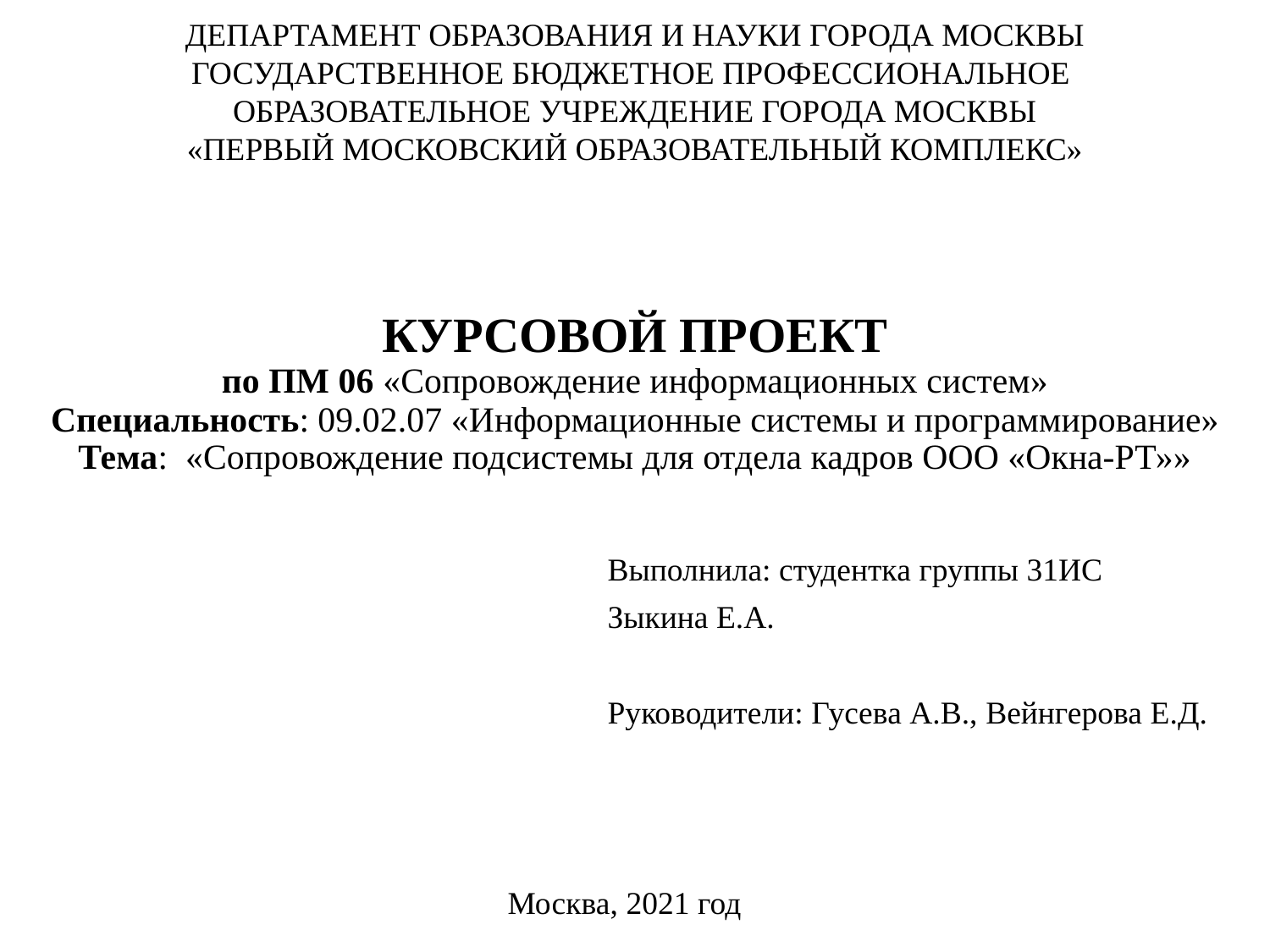

ДЕПАРТАМЕНТ ОБРАЗОВАНИЯ И НАУКИ ГОРОДА МОСКВЫ
ГОСУДАРСТВЕННОЕ БЮДЖЕТНОЕ ПРОФЕССИОНАЛЬНОЕ
ОБРАЗОВАТЕЛЬНОЕ УЧРЕЖДЕНИЕ ГОРОДА МОСКВЫ
«ПЕРВЫЙ МОСКОВСКИЙ ОБРАЗОВАТЕЛЬНЫЙ КОМПЛЕКС»

# КУРСОВОЙ ПРОЕКТ по ПМ 06 «Сопровождение информационных систем» Специальность: 09.02.07 «Информационные системы и программирование» Тема:  «Сопровождение подсистемы для отдела кадров ООО «Окна-РТ»»
Выполнила: студентка группы 31ИС
Зыкина Е.А.

Руководители: Гусева А.В., Вейнгерова Е.Д.

Москва, 2021 год